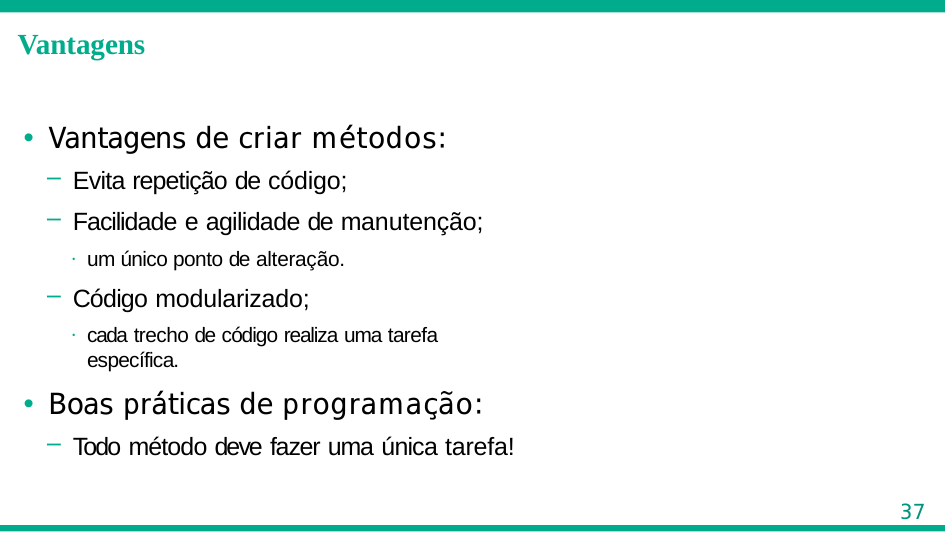

# Vantagens
Vantagens de criar métodos:
Evita repetição de código;
Facilidade e agilidade de manutenção;
um único ponto de alteração.
Código modularizado;
cada trecho de código realiza uma tarefa específica.
Boas práticas de programação:
Todo método deve fazer uma única tarefa!
37